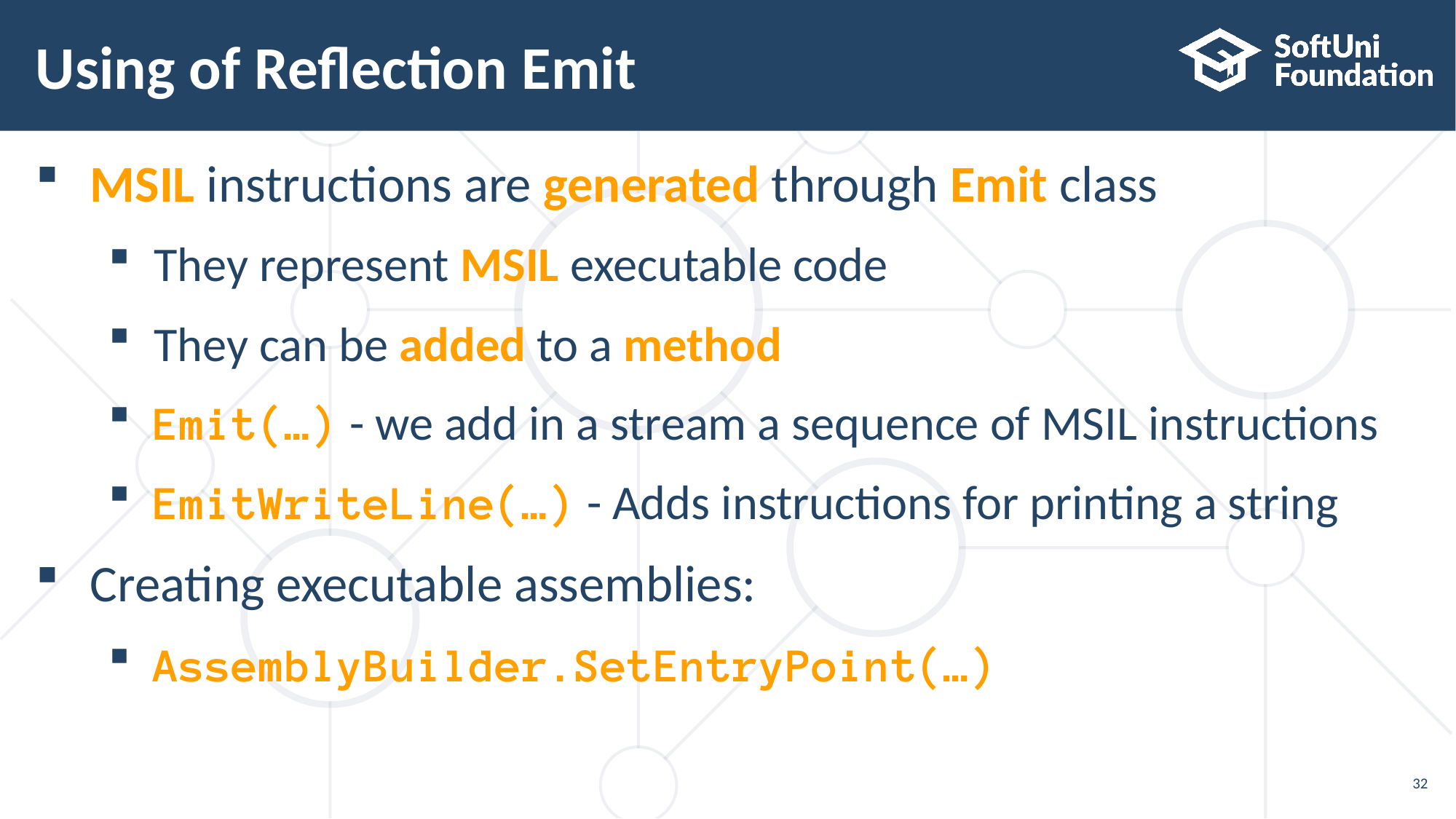

# Using of Reflection Emit
MSIL instructions are generated through Emit class
They represent MSIL executable code
They can be added to a method
Emit(…) - we add in a stream a sequence of MSIL instructions
EmitWriteLine(…) - Adds instructions for printing a string
Creating executable assemblies:
AssemblyBuilder.SetEntryPoint(…)
32